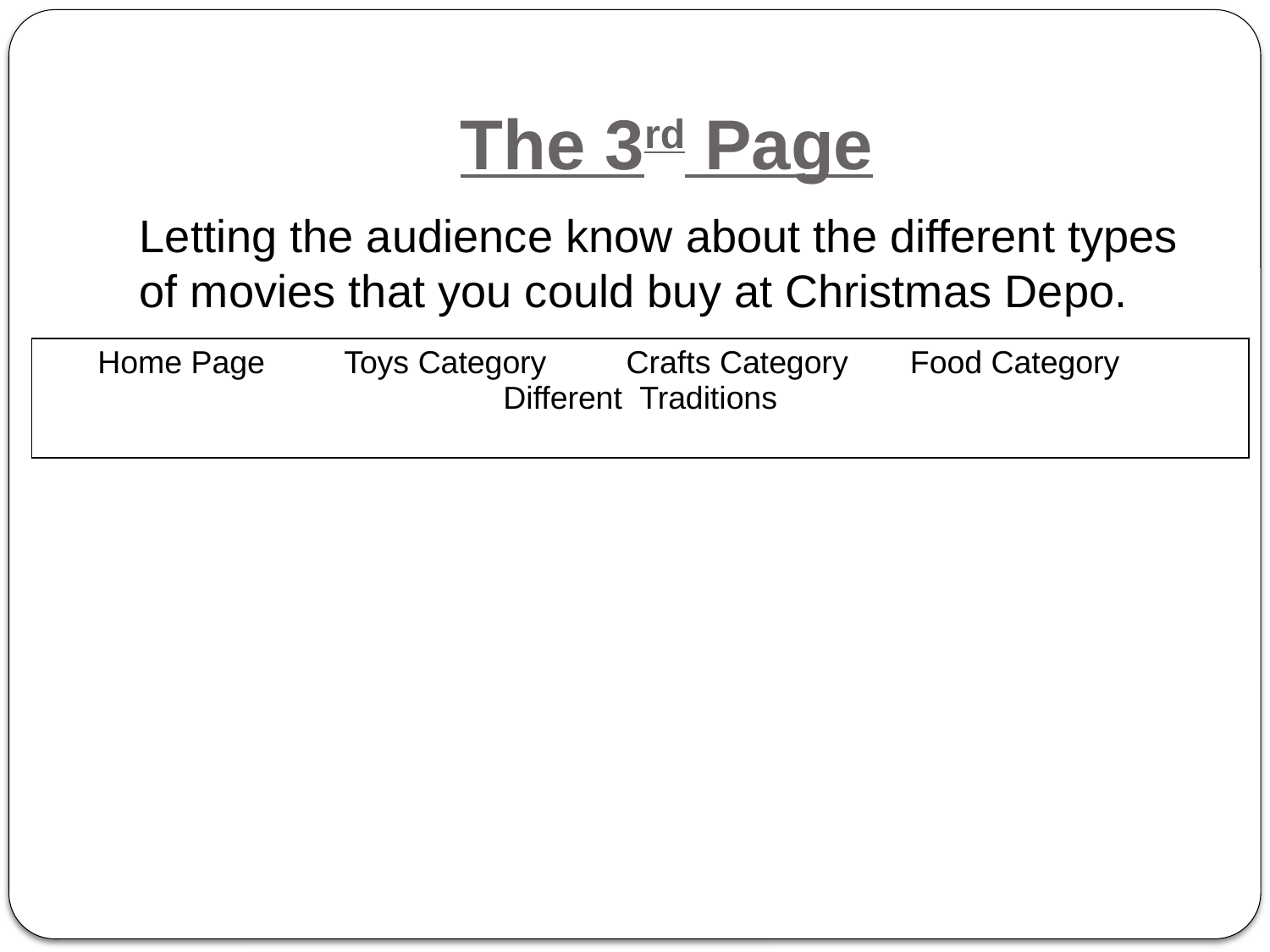

# The 3rd Page
Letting the audience know about the different types of movies that you could buy at Christmas Depo.
| Home Page Toys Category Crafts Category Food Category Different Traditions |
| --- |